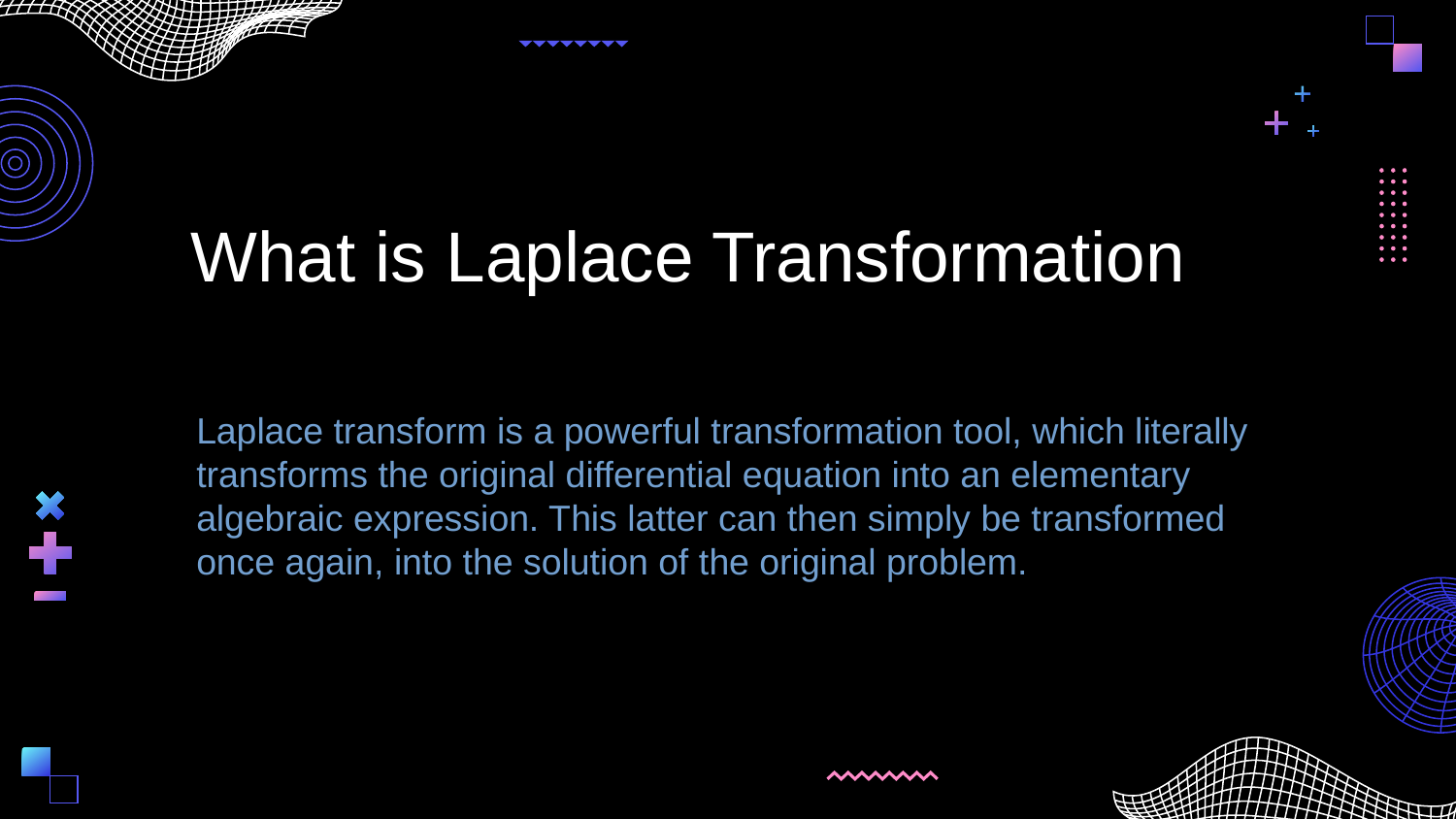

# What is Laplace Transformation
Laplace transform is a powerful transformation tool, which literally transforms the original differential equation into an elementary algebraic expression. This latter can then simply be transformed once again, into the solution of the original problem.